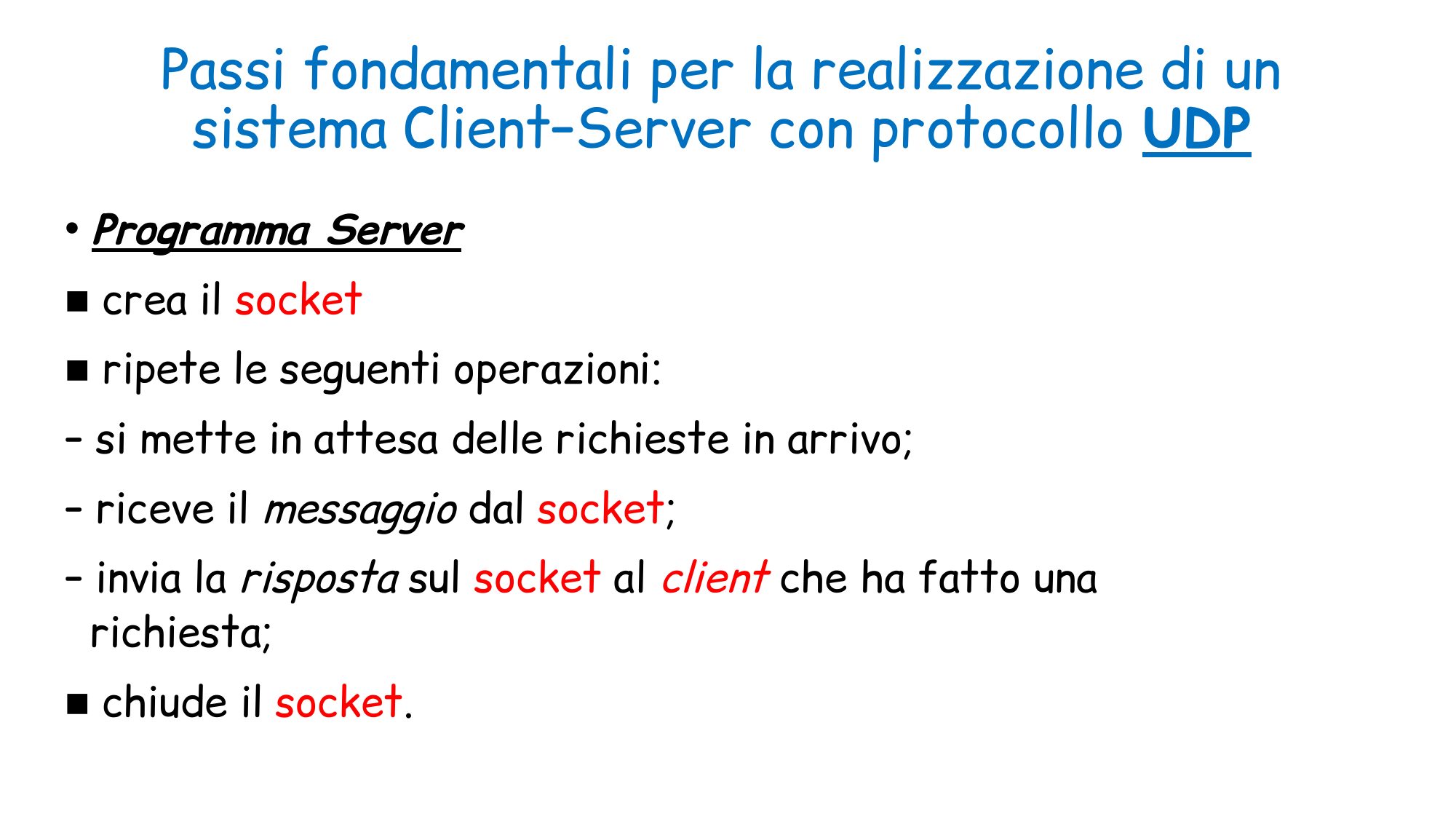

# Passi fondamentali per la realizzazione di un sistema Client–Server con protocollo UDP
Programma Server
■ crea il socket
■ ripete le seguenti operazioni:
– si mette in attesa delle richieste in arrivo;
– riceve il messaggio dal socket;
– invia la risposta sul socket al client che ha fatto una
  richiesta;
■ chiude il socket.